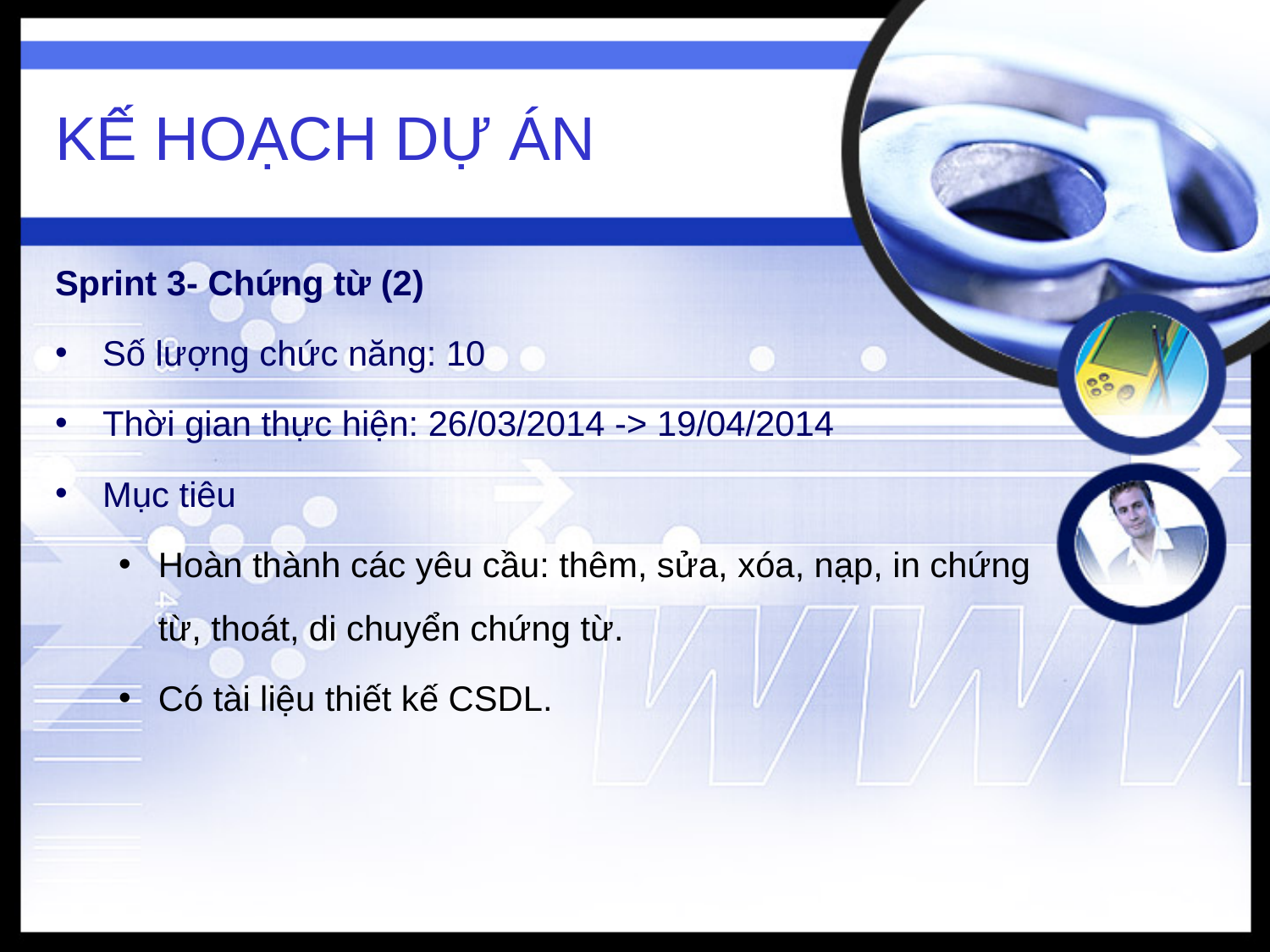

# KẾ HOẠCH DỰ ÁN
Sprint 3- Chứng từ (2)
Số lượng chức năng: 10
Thời gian thực hiện: 26/03/2014 -> 19/04/2014
Mục tiêu
Hoàn thành các yêu cầu: thêm, sửa, xóa, nạp, in chứng từ, thoát, di chuyển chứng từ.
Có tài liệu thiết kế CSDL.